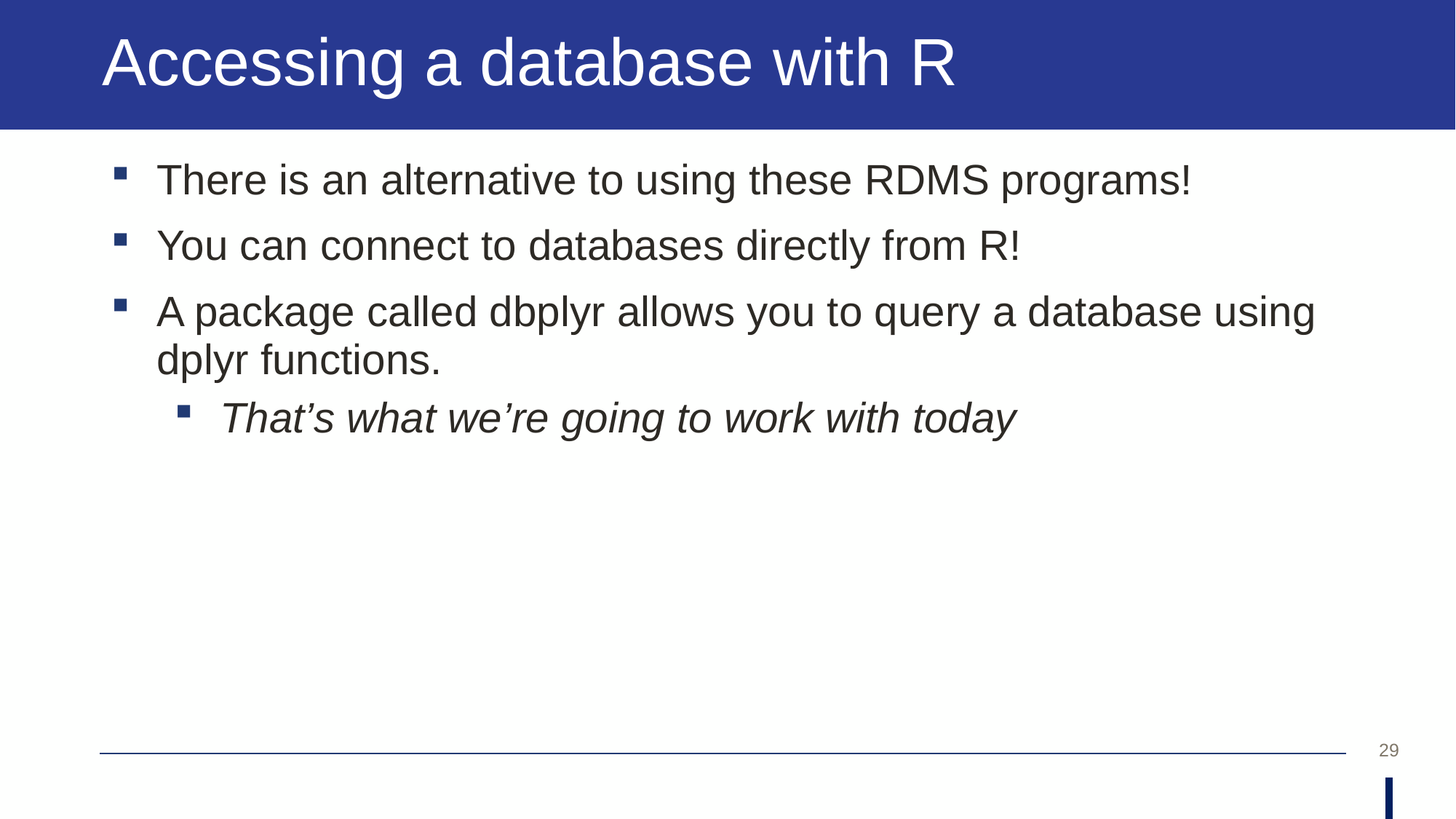

# Accessing a database with R
There is an alternative to using these RDMS programs!
You can connect to databases directly from R!
A package called dbplyr allows you to query a database using dplyr functions.
That’s what we’re going to work with today